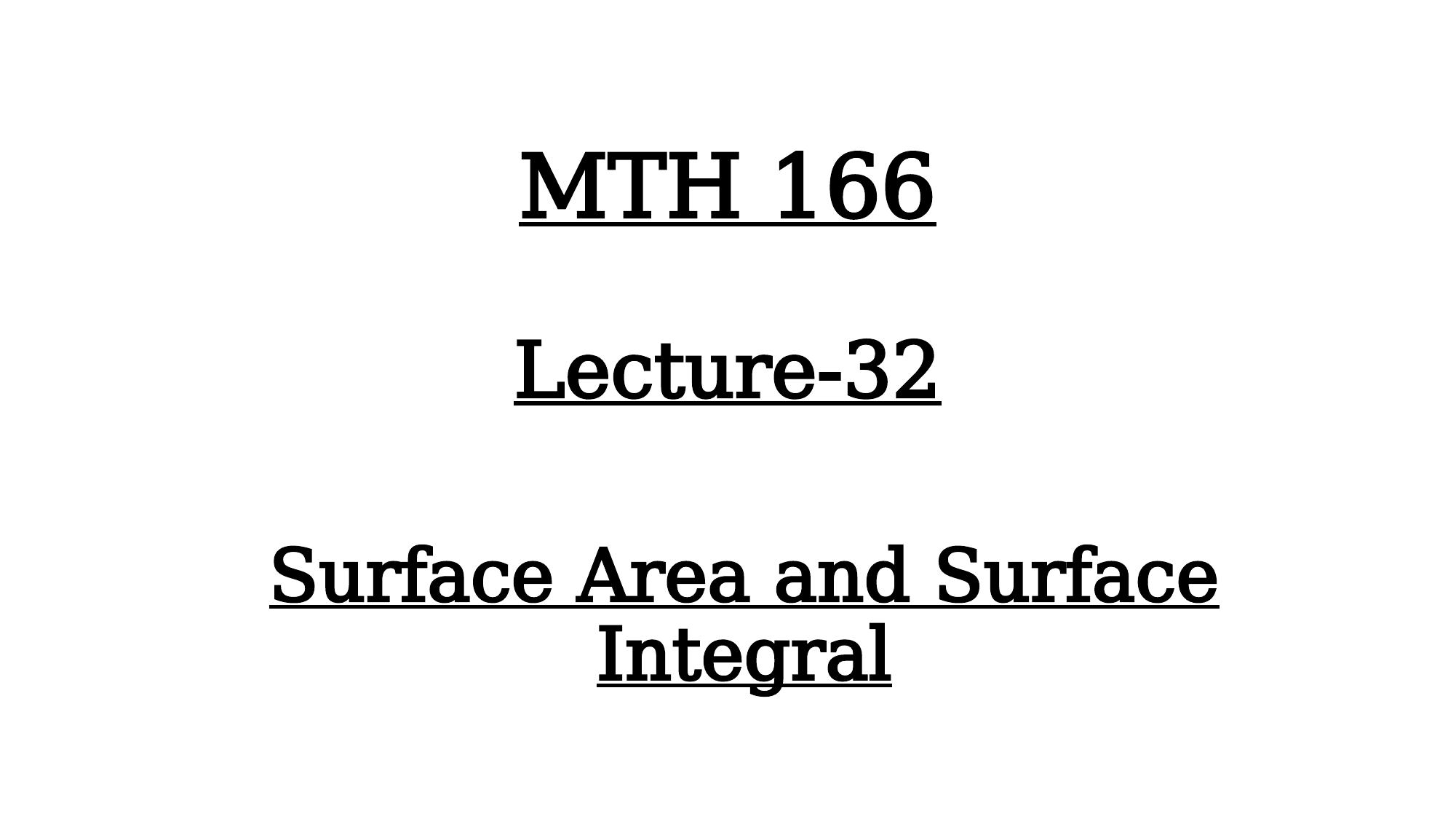

# MTH 166 Lecture-32

Surface Area and Surface Integral